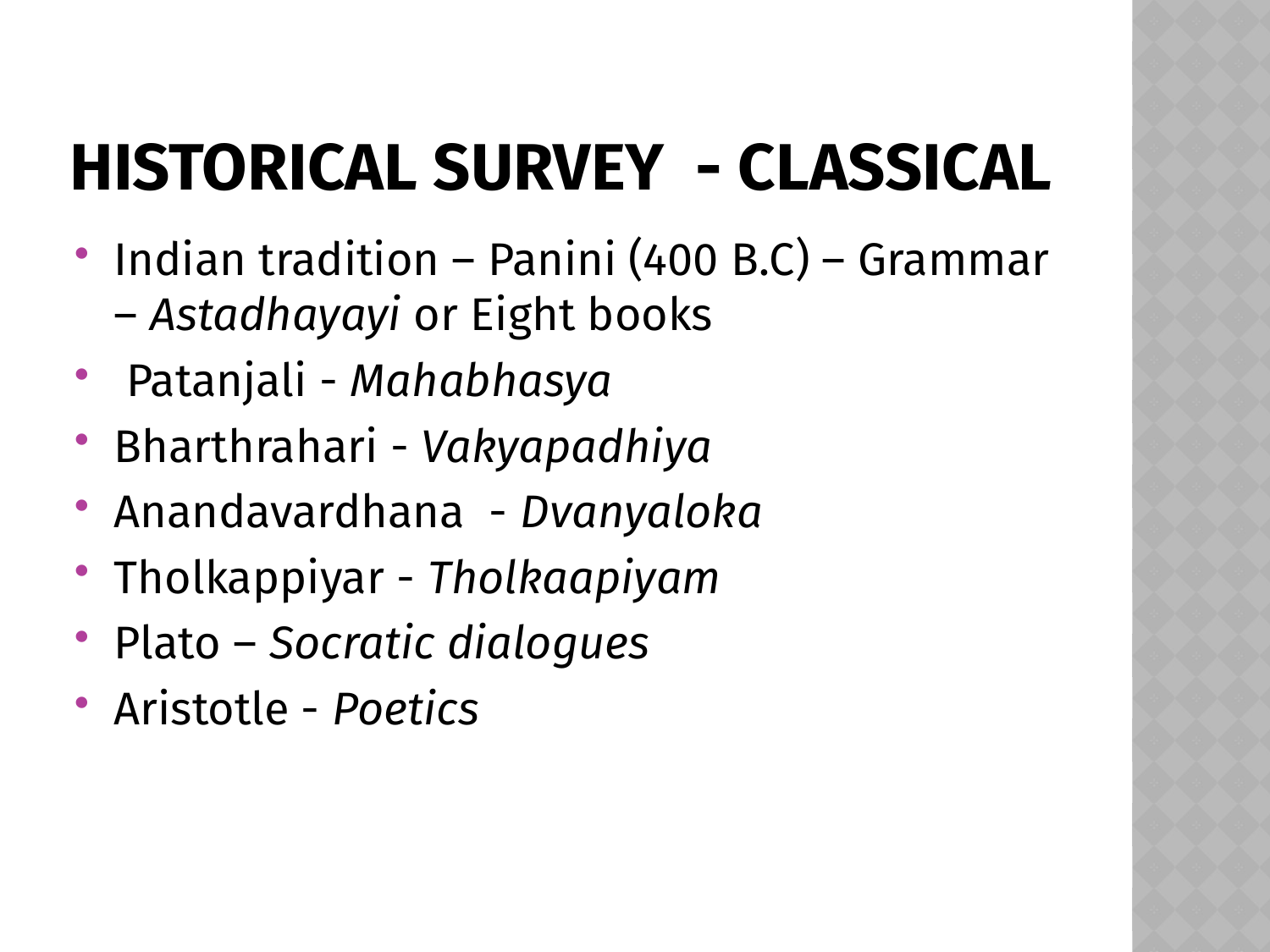

# Historical survey  - Classical
Indian tradition – Panini (400 B.C) – Grammar – Astadhayayi or Eight books
 Patanjali - Mahabhasya
Bharthrahari - Vakyapadhiya
Anandavardhana  - Dvanyaloka
Tholkappiyar - Tholkaapiyam
Plato – Socratic dialogues
Aristotle - Poetics